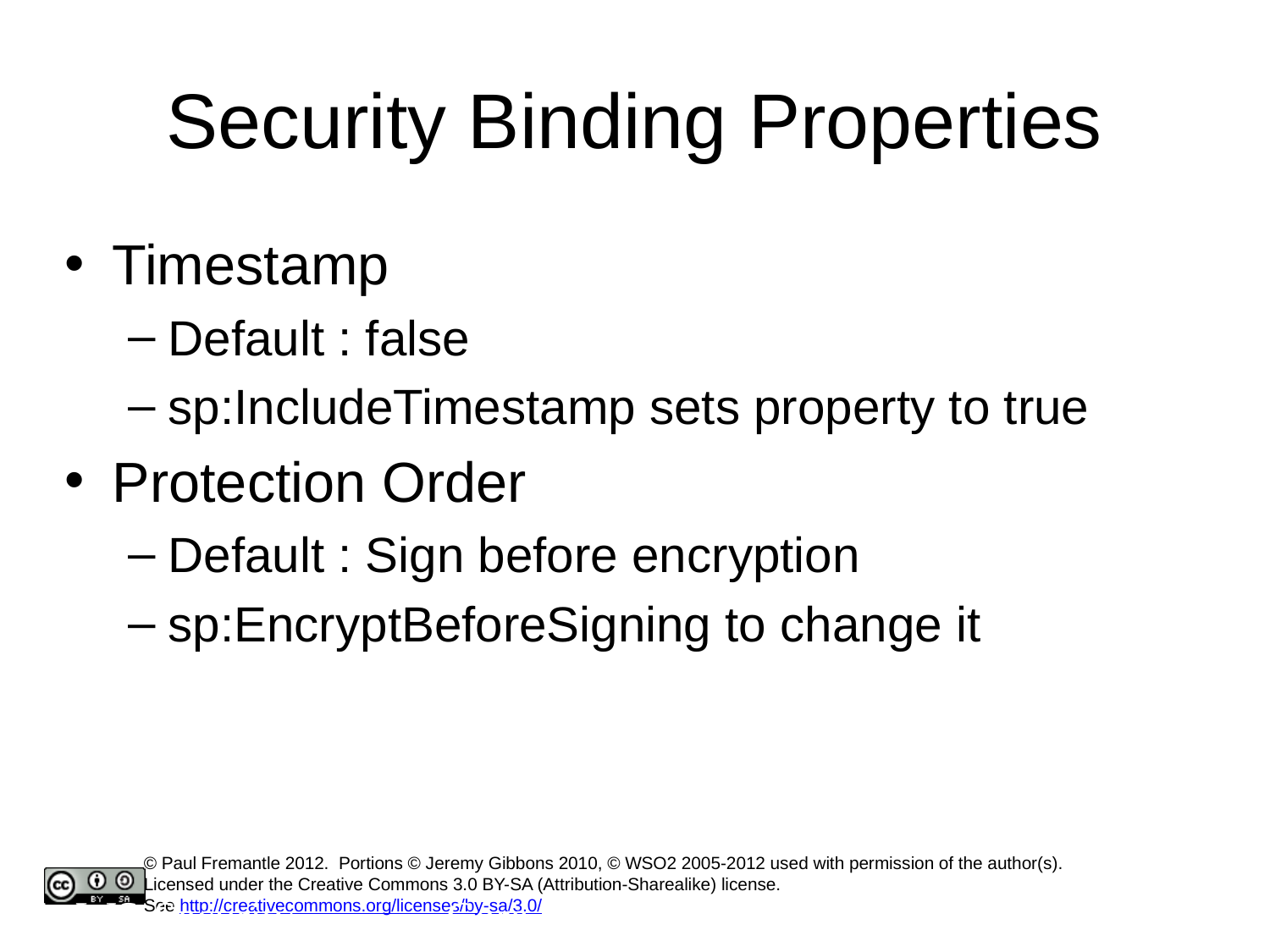

# Security Binding Properties
Timestamp
Default : false
sp:IncludeTimestamp sets property to true
Protection Order
Default : Sign before encryption
sp:EncryptBeforeSigning to change it
WS-Security
Core Axis: WS with Apache Axis2
© WSO2 Inc. 2006